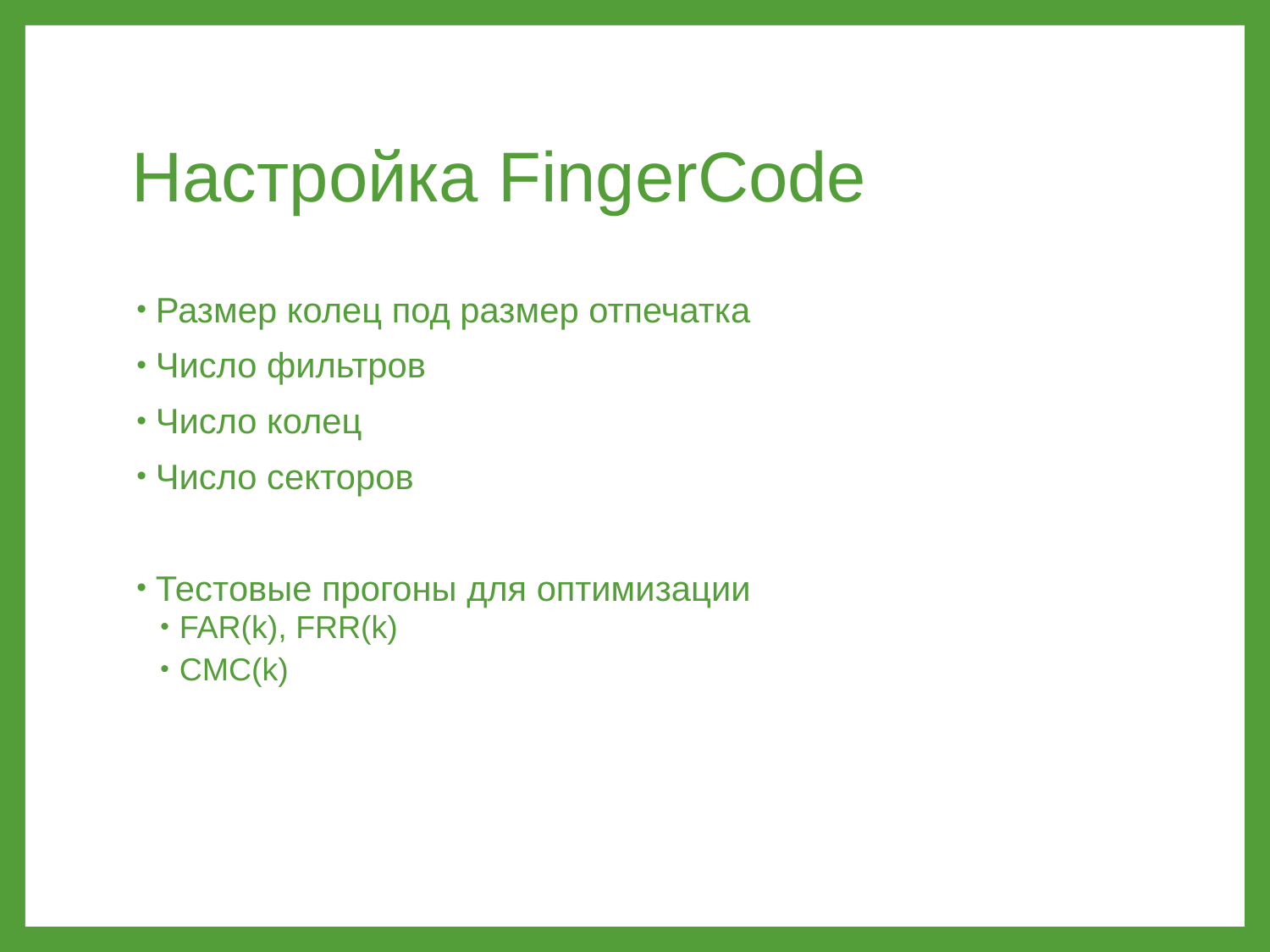

# Настройка FingerCode
Размер колец под размер отпечатка
Число фильтров
Число колец
Число секторов

Тестовые прогоны для оптимизации
FAR(k), FRR(k)
CMC(k)